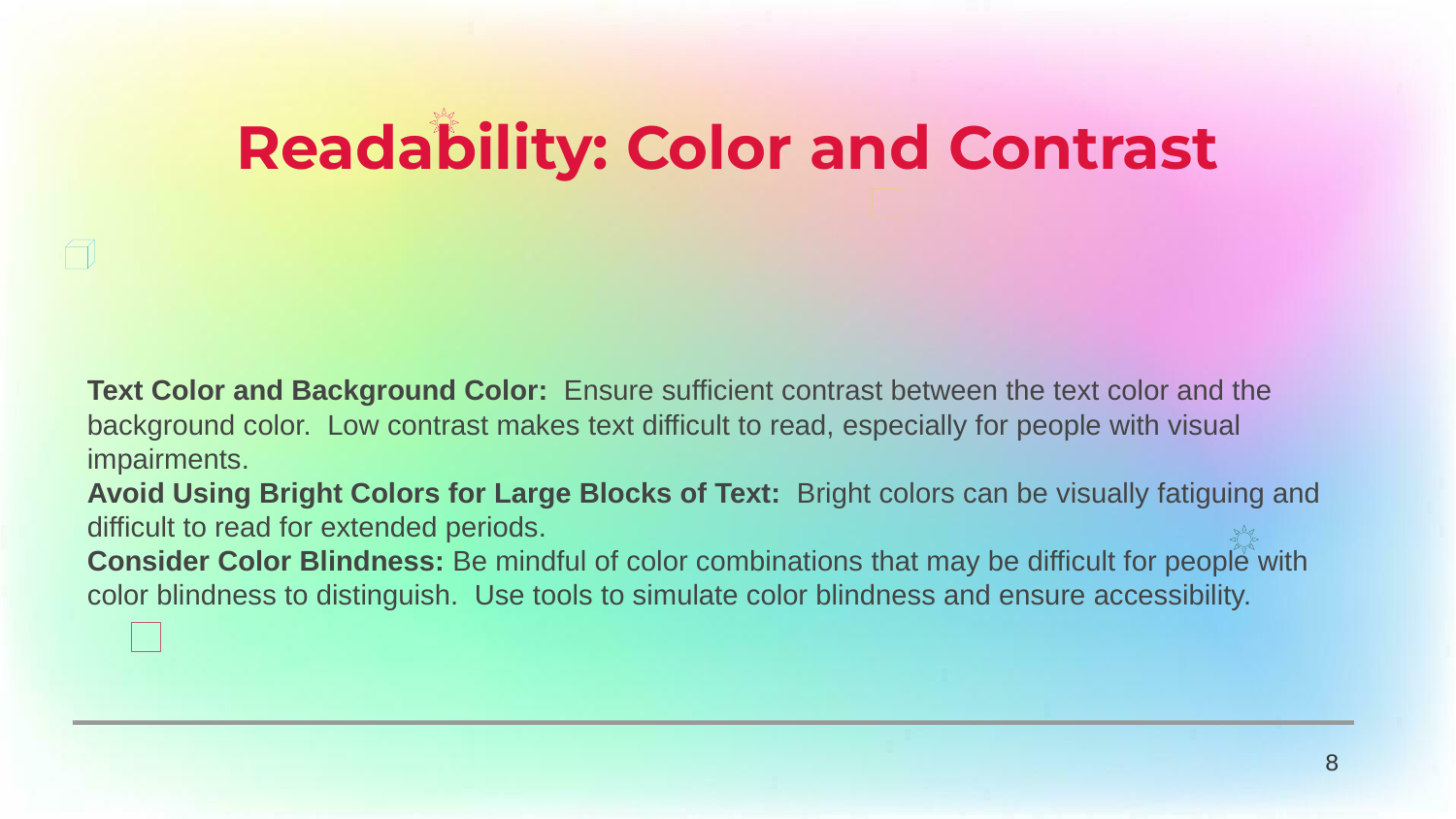

Readability: Color and Contrast

Text Color and Background Color:  Ensure sufficient contrast between the text color and the background color.  Low contrast makes text difficult to read, especially for people with visual impairments.
Avoid Using Bright Colors for Large Blocks of Text:  Bright colors can be visually fatiguing and difficult to read for extended periods.
Consider Color Blindness: Be mindful of color combinations that may be difficult for people with color blindness to distinguish.  Use tools to simulate color blindness and ensure accessibility.

8